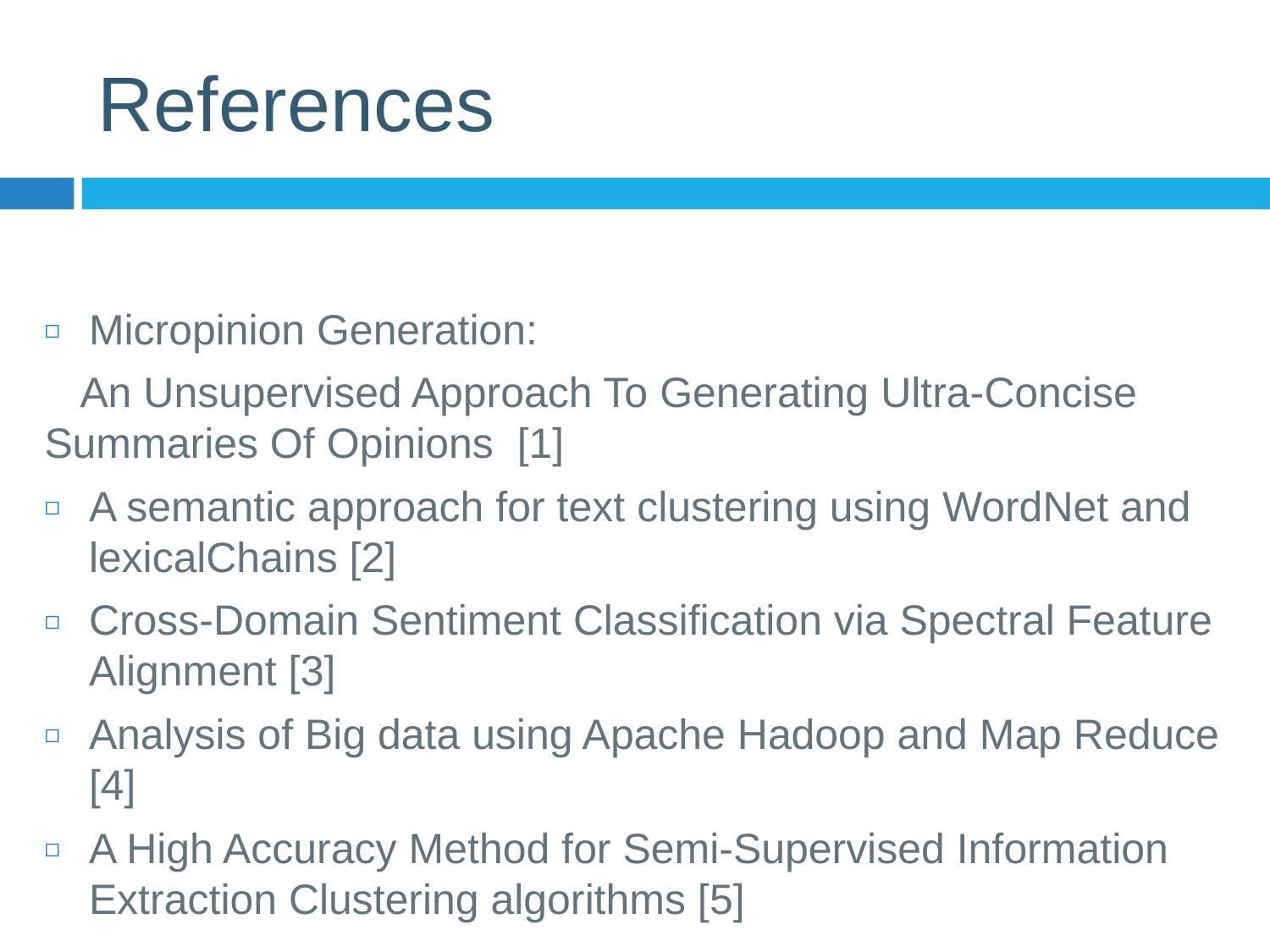

# References

Micropinion Generation:
   An Unsupervised Approach To Generating Ultra-Concise      Summaries Of Opinions  [1]
A semantic approach for text clustering using WordNet and lexicalChains [2]
Cross-Domain Sentiment Classification via Spectral Feature Alignment [3]
Analysis of Big data using Apache Hadoop and Map Reduce [4]
A High Accuracy Method for Semi-Supervised Information Extraction Clustering algorithms [5]